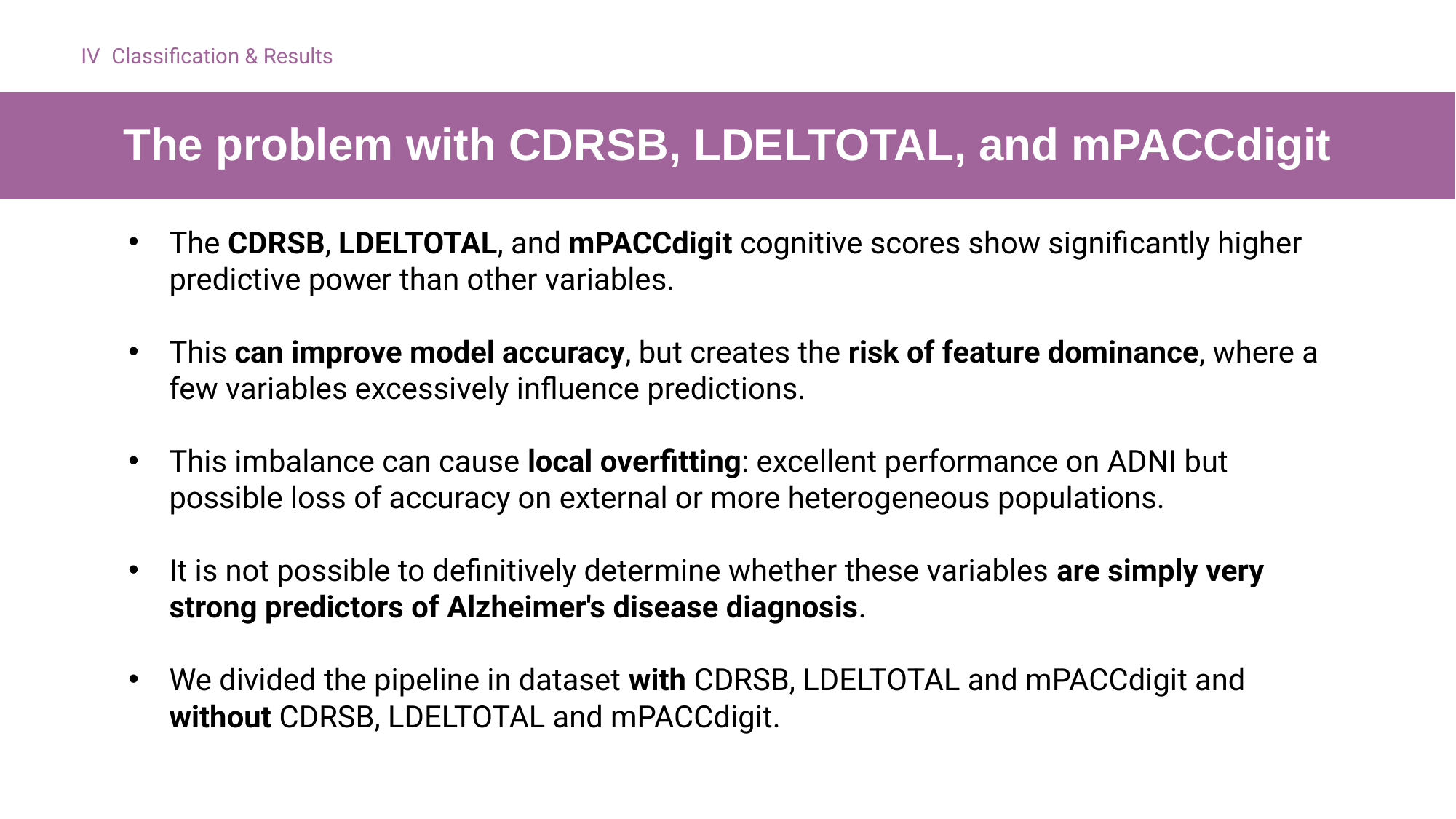

IV
Classification & Results
The problem with CDRSB, LDELTOTAL, and mPACCdigit

The CDRSB, LDELTOTAL, and mPACCdigit cognitive scores show significantly higher predictive power than other variables.

This can improve model accuracy, but creates the risk of feature dominance, where a few variables excessively influence predictions.

This imbalance can cause local overfitting: excellent performance on ADNI but possible loss of accuracy on external or more heterogeneous populations.

It is not possible to definitively determine whether these variables are simply very strong predictors of Alzheimer's disease diagnosis.

We divided the pipeline in dataset with CDRSB, LDELTOTAL and mPACCdigit and without CDRSB, LDELTOTAL and mPACCdigit.